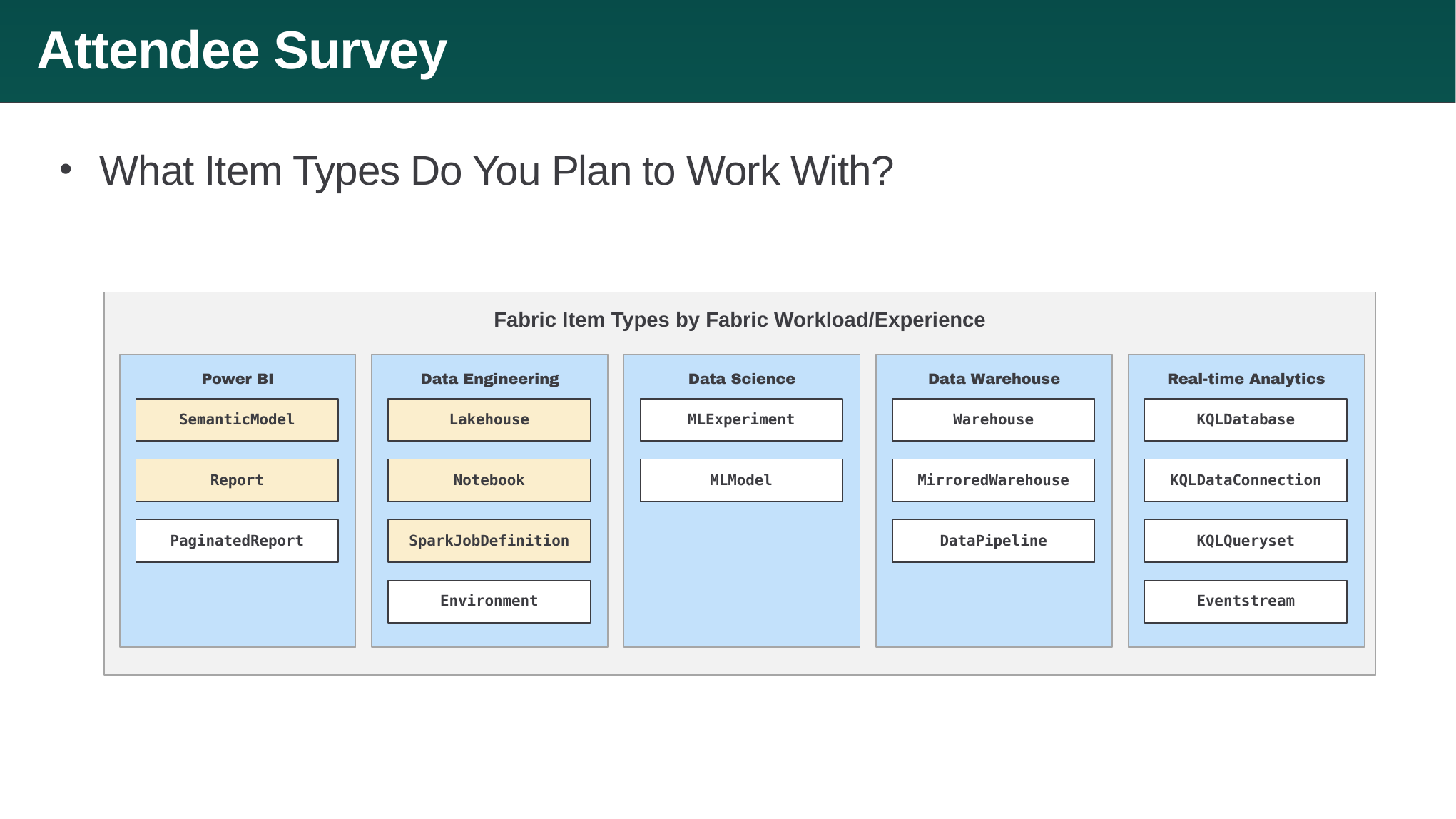

# Attendee Survey
What Item Types Do You Plan to Work With?

Fabric Item Types by Fabric Workload/Experience
Power BI
Data Engineering
Data Science
Data Warehouse
Real-time Analytics
SemanticModel
Lakehouse
MLExperiment
Warehouse
KQLDatabase
Report
Notebook
MLModel
MirroredWarehouse
KQLDataConnection
DataPipeline
PaginatedReport
SparkJobDefinition
KQLQueryset
Environment
Eventstream